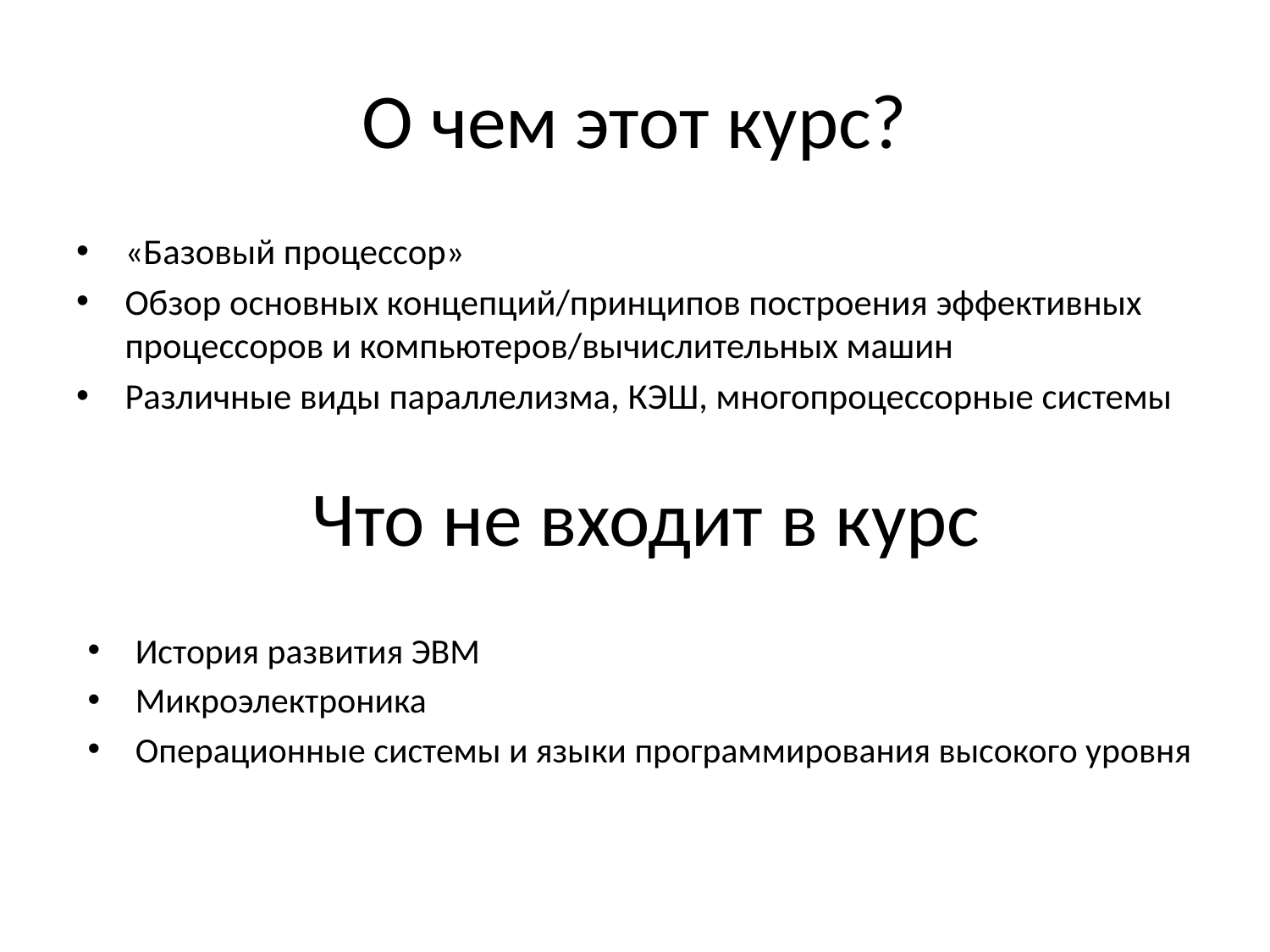

# О чем этот курс?
«Базовый процессор»
Обзор основных концепций/принципов построения эффективных процессоров и компьютеров/вычислительных машин
Различные виды параллелизма, КЭШ, многопроцессорные системы

Что не входит в курс
История развития ЭВМ
Микроэлектроника
Операционные системы и языки программирования высокого уровня